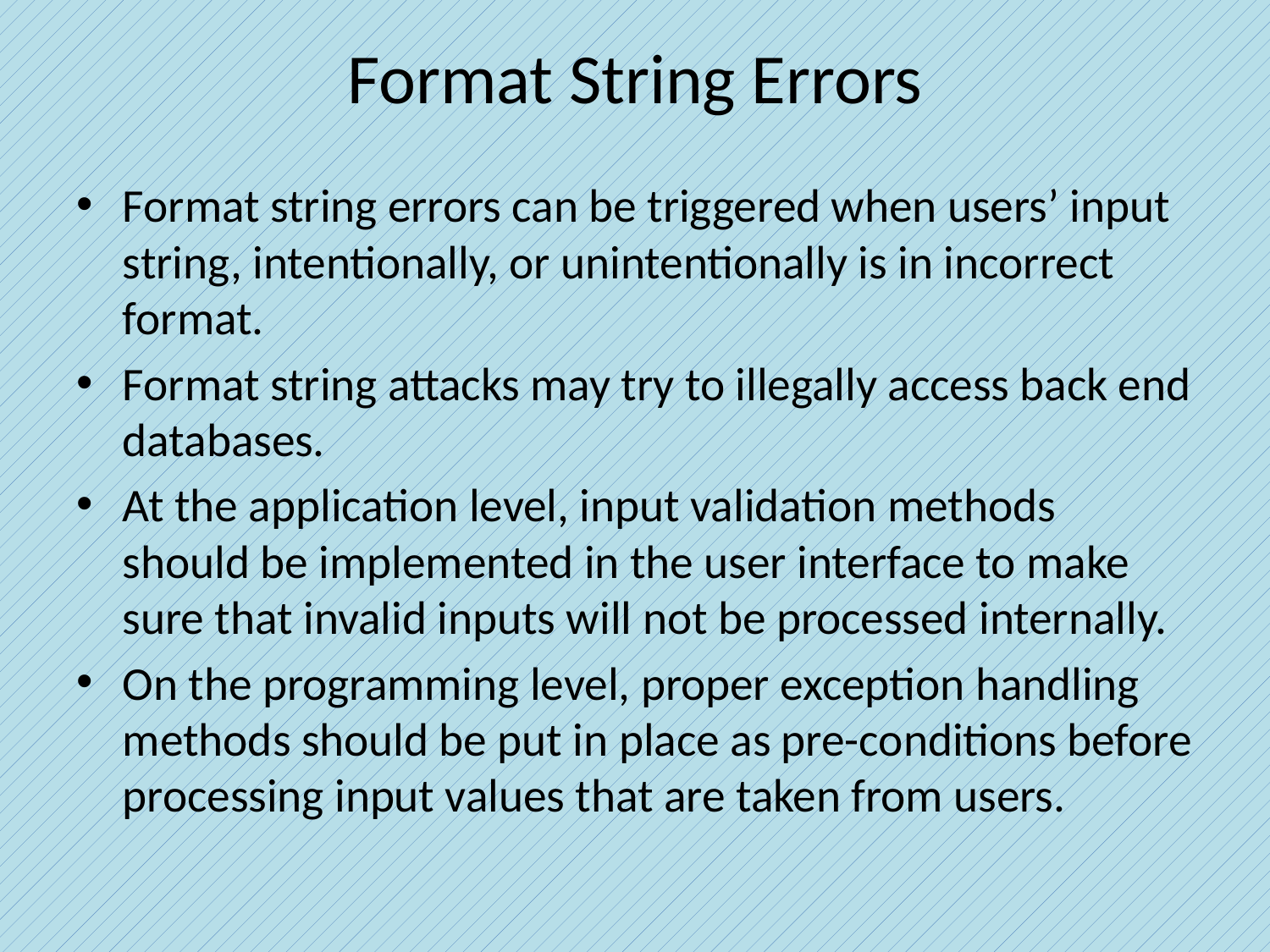

# Format String Errors
Format string errors can be triggered when users’ input string, intentionally, or unintentionally is in incorrect format.
Format string attacks may try to illegally access back end databases.
At the application level, input validation methods should be implemented in the user interface to make sure that invalid inputs will not be processed internally.
On the programming level, proper exception handling methods should be put in place as pre-conditions before processing input values that are taken from users.